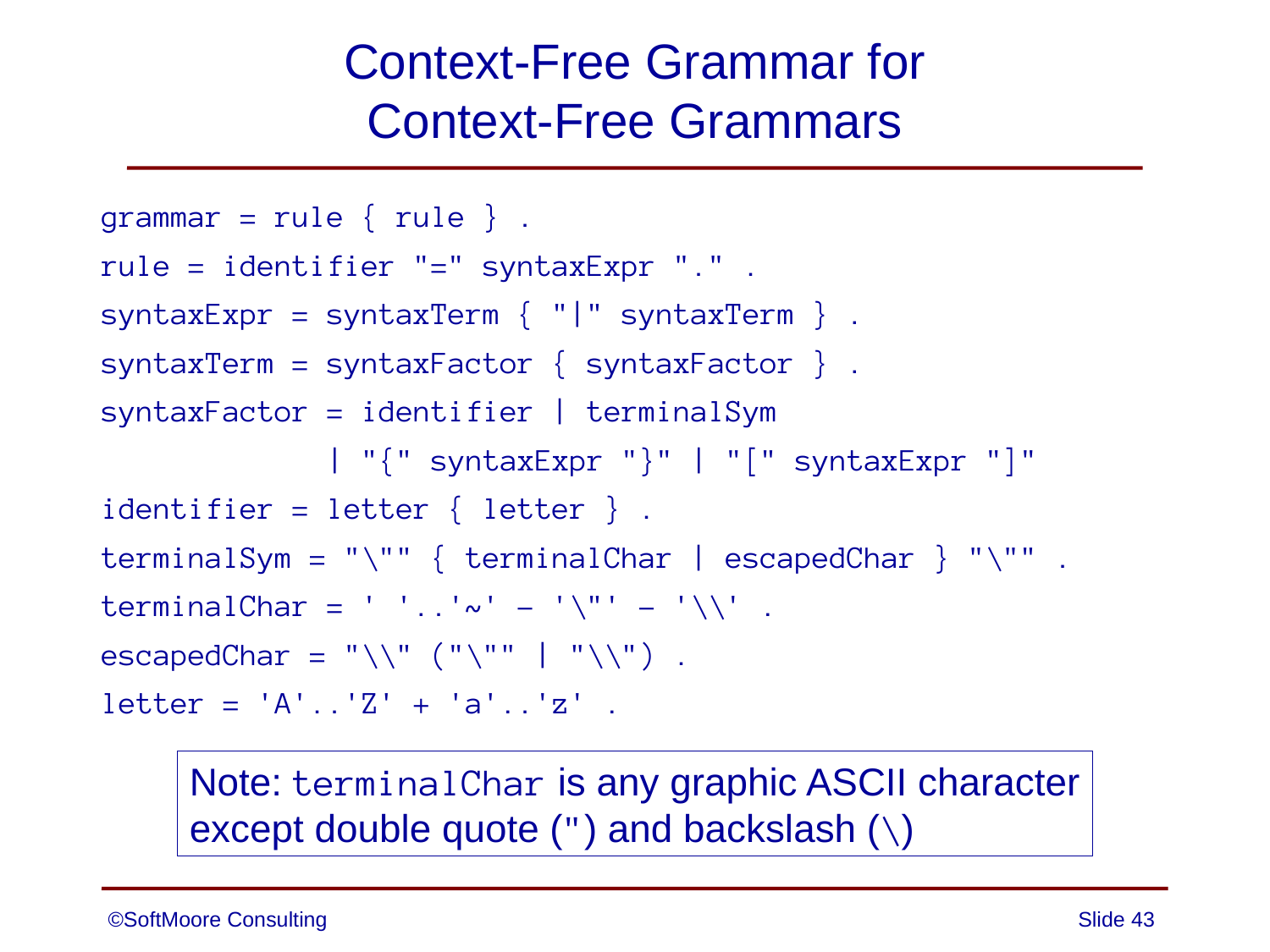

# Context-Free Grammar for Context-Free Grammars
grammar = rule { rule } .
rule = identifier "=" syntaxExpr "." .
syntaxExpr = syntaxTerm { "|" syntaxTerm } .
syntaxTerm = syntaxFactor { syntaxFactor } .
syntaxFactor = identifier | terminalSym
             | "{" syntaxExpr "}" | "[" syntaxExpr "]"
identifier = letter { letter } .
terminalSym = "\"" { terminalChar | escapedChar } "\"" .
terminalChar = ' '..'~' - '\"' - '\\' .
escapedChar = "\\" ("\"" | "\\") .
letter = 'A'..'Z' + 'a'..'z' .
Note: terminalChar is any graphic ASCII character
except double quote (") and backslash (\)
©SoftMoore Consulting
Slide 43